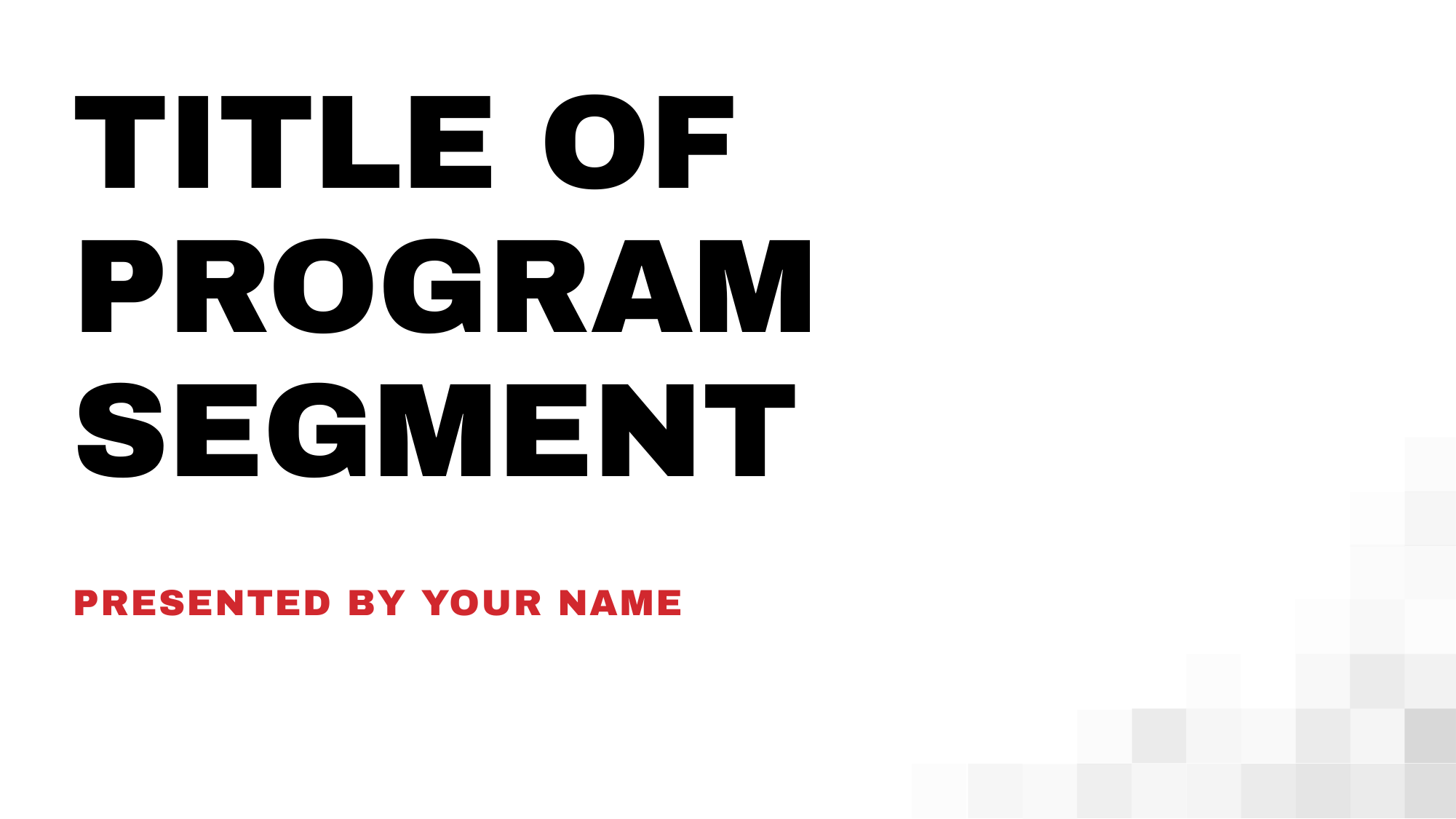

# Title of Program segment
Presented by Your Name